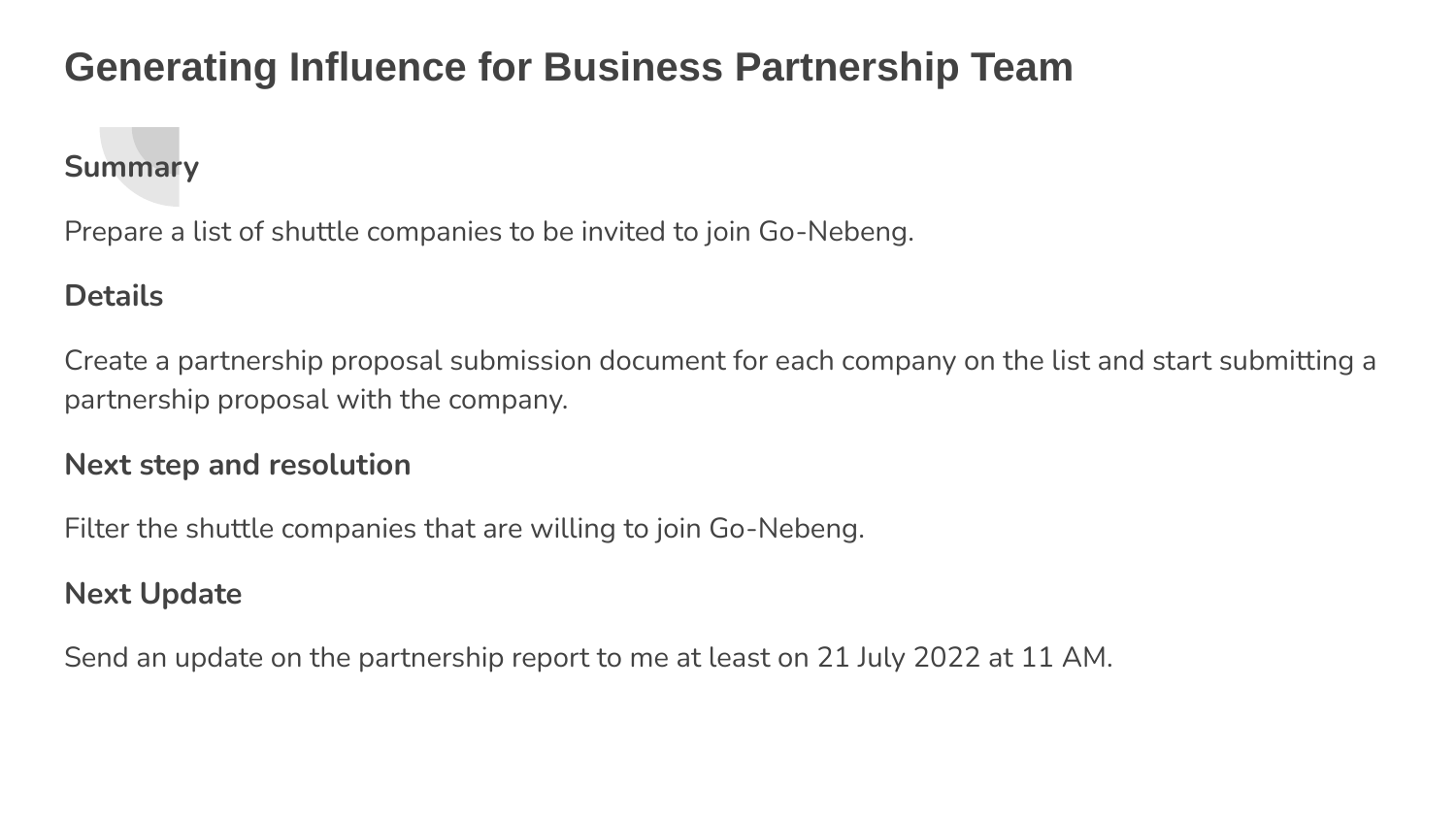

# Generating Influence for Business Partnership Team
Summary
Prepare a list of shuttle companies to be invited to join Go-Nebeng.
Details
Create a partnership proposal submission document for each company on the list and start submitting a partnership proposal with the company.
Next step and resolution
Filter the shuttle companies that are willing to join Go-Nebeng.
Next Update
Send an update on the partnership report to me at least on 21 July 2022 at 11 AM.